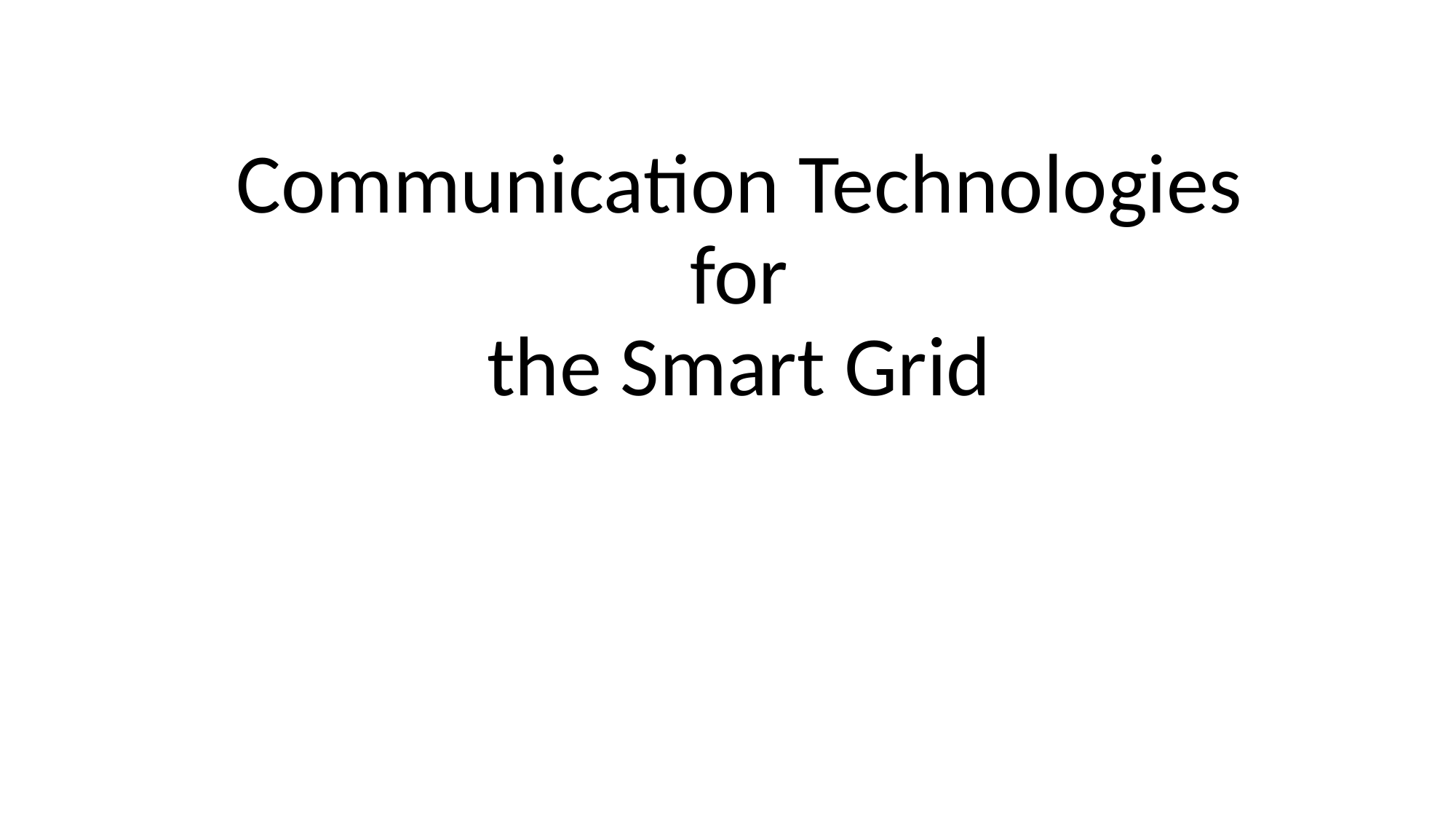

# Communication Technologies for the Smart Grid